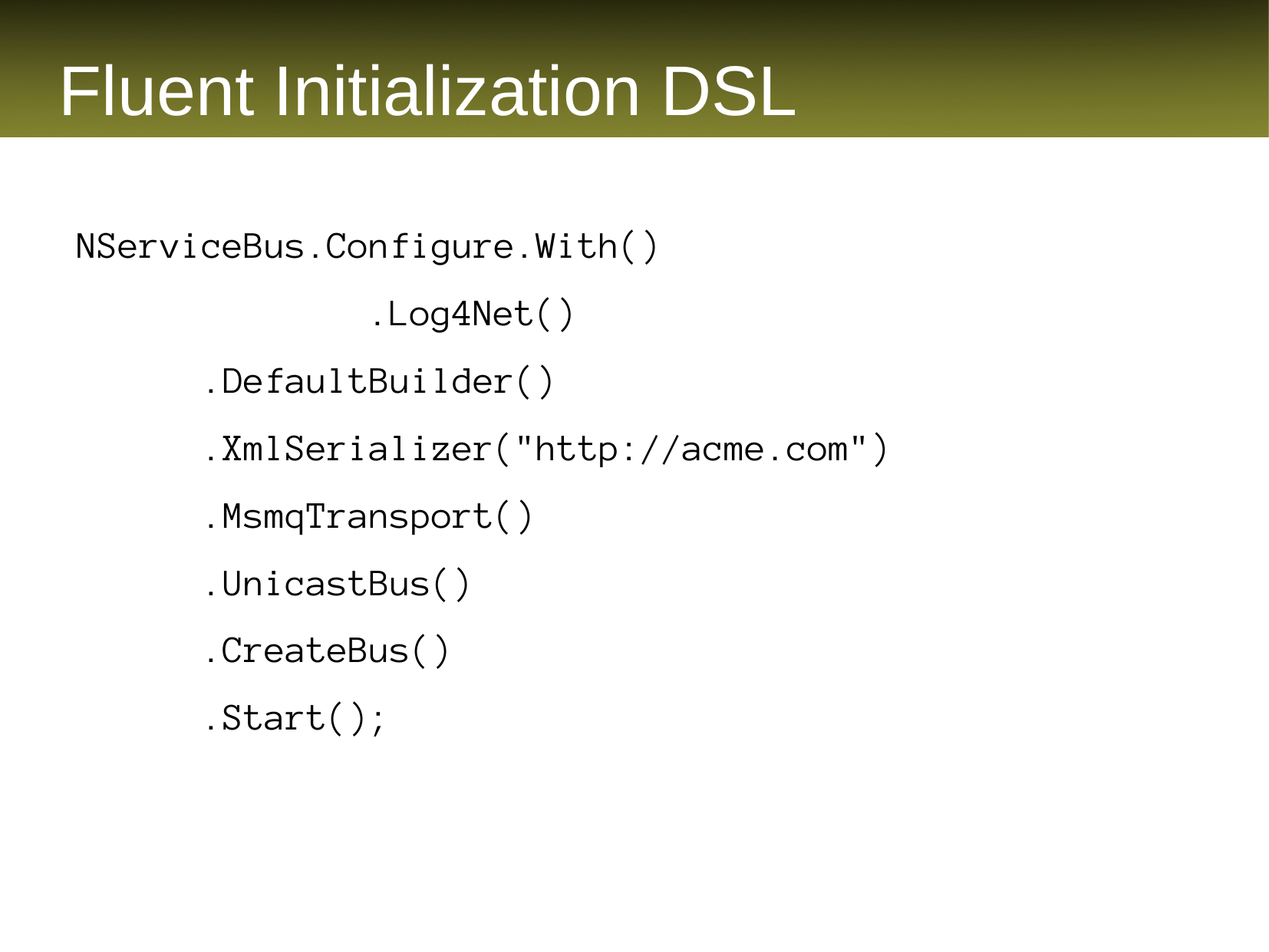

# Fluent Initialization DSL
NServiceBus.Configure.With()
 			 .Log4Net()
      .DefaultBuilder()
      .XmlSerializer("http://acme.com")
      .MsmqTransport()
      .UnicastBus()
      .CreateBus()
      .Start();